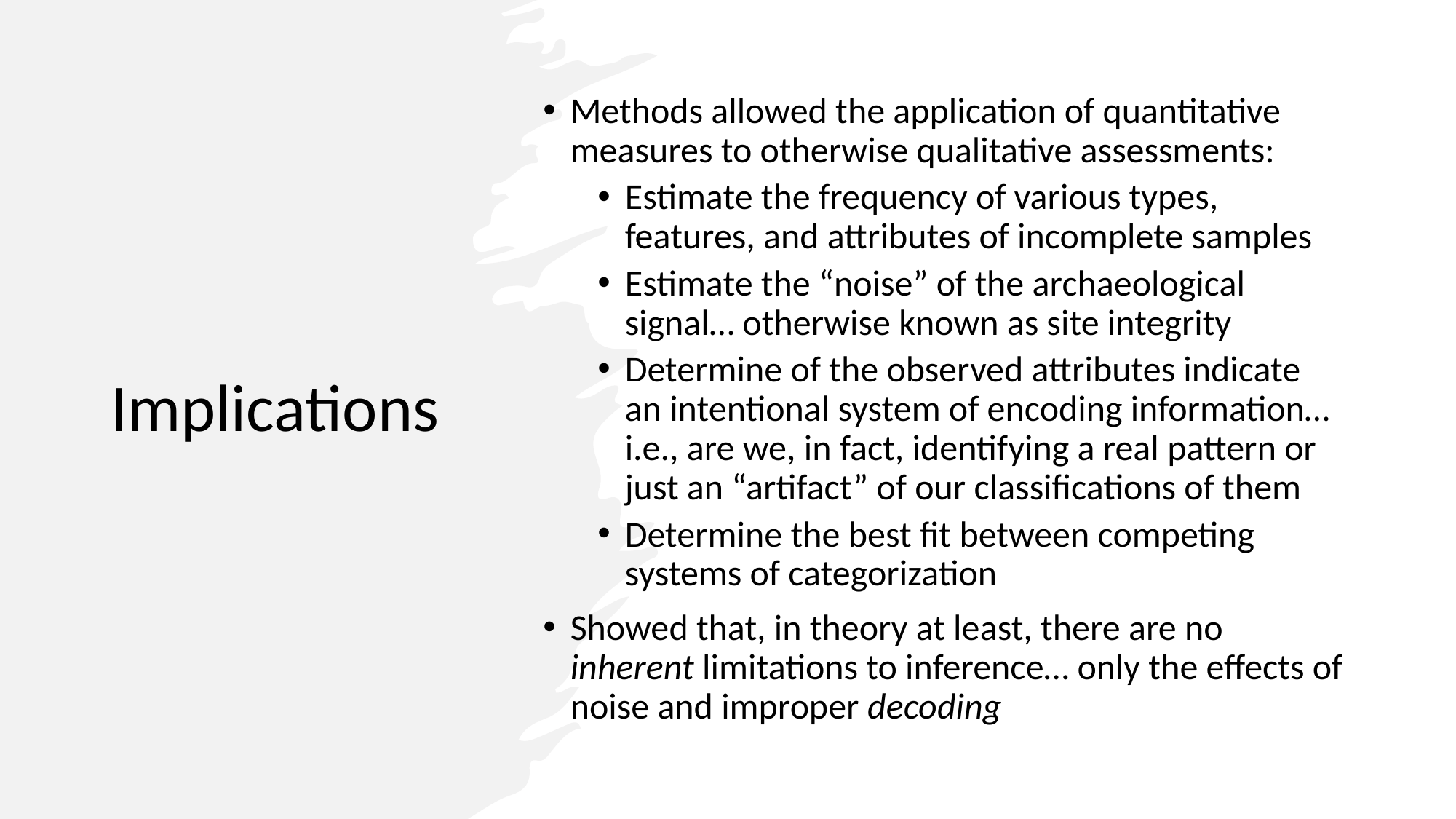

# Implications
Methods allowed the application of quantitative measures to otherwise qualitative assessments:
Estimate the frequency of various types, features, and attributes of incomplete samples
Estimate the “noise” of the archaeological signal… otherwise known as site integrity
Determine of the observed attributes indicate an intentional system of encoding information… i.e., are we, in fact, identifying a real pattern or just an “artifact” of our classifications of them
Determine the best fit between competing systems of categorization
Showed that, in theory at least, there are no inherent limitations to inference… only the effects of noise and improper decoding